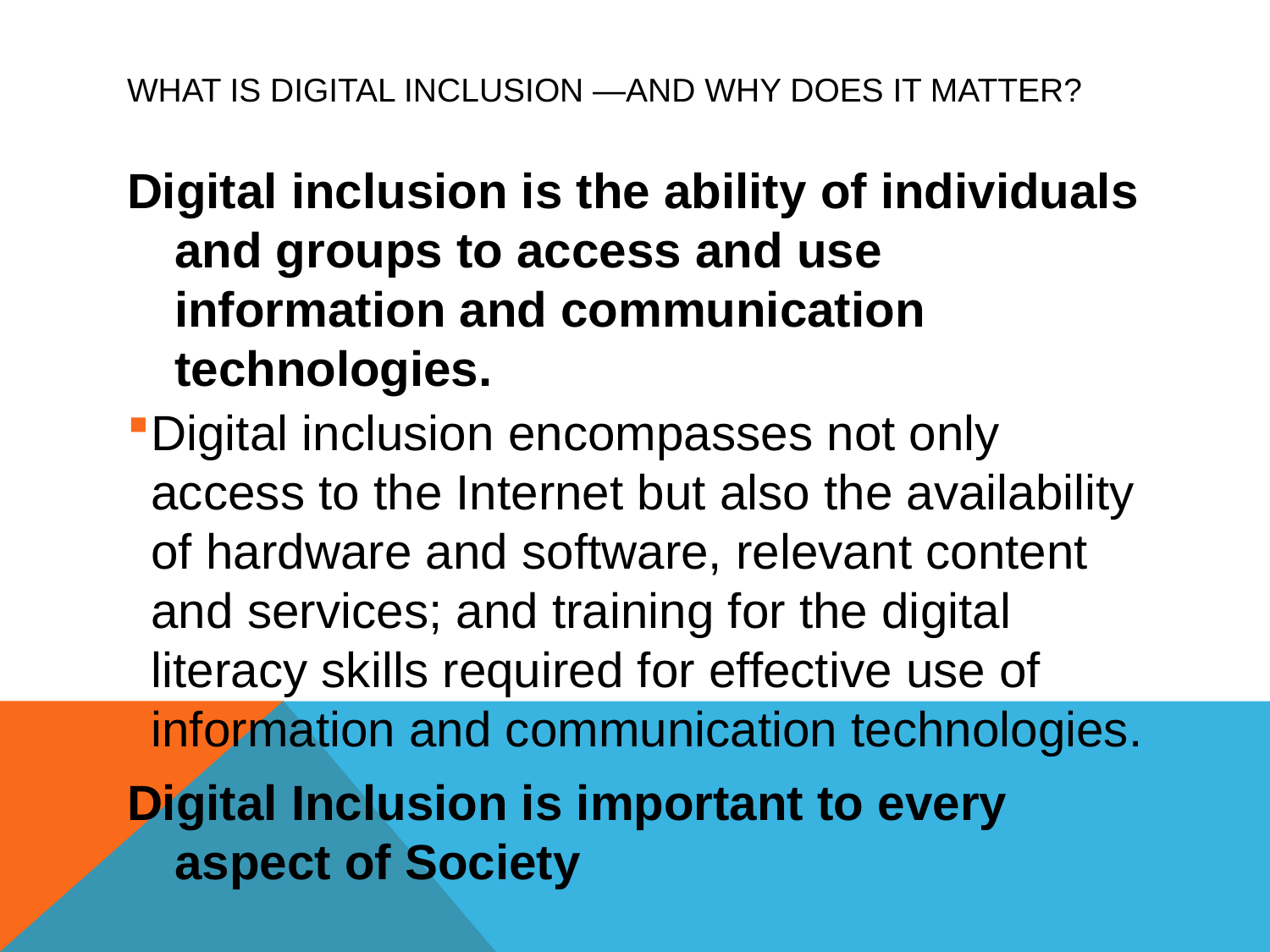

# What is digital inclusion —and why does it matter?
Digital inclusion is the ability of individuals and groups to access and use information and communication technologies.
Digital inclusion encompasses not only access to the Internet but also the availability of hardware and software, relevant content and services; and training for the digital literacy skills required for effective use of information and communication technologies.
Digital Inclusion is important to every aspect of Society